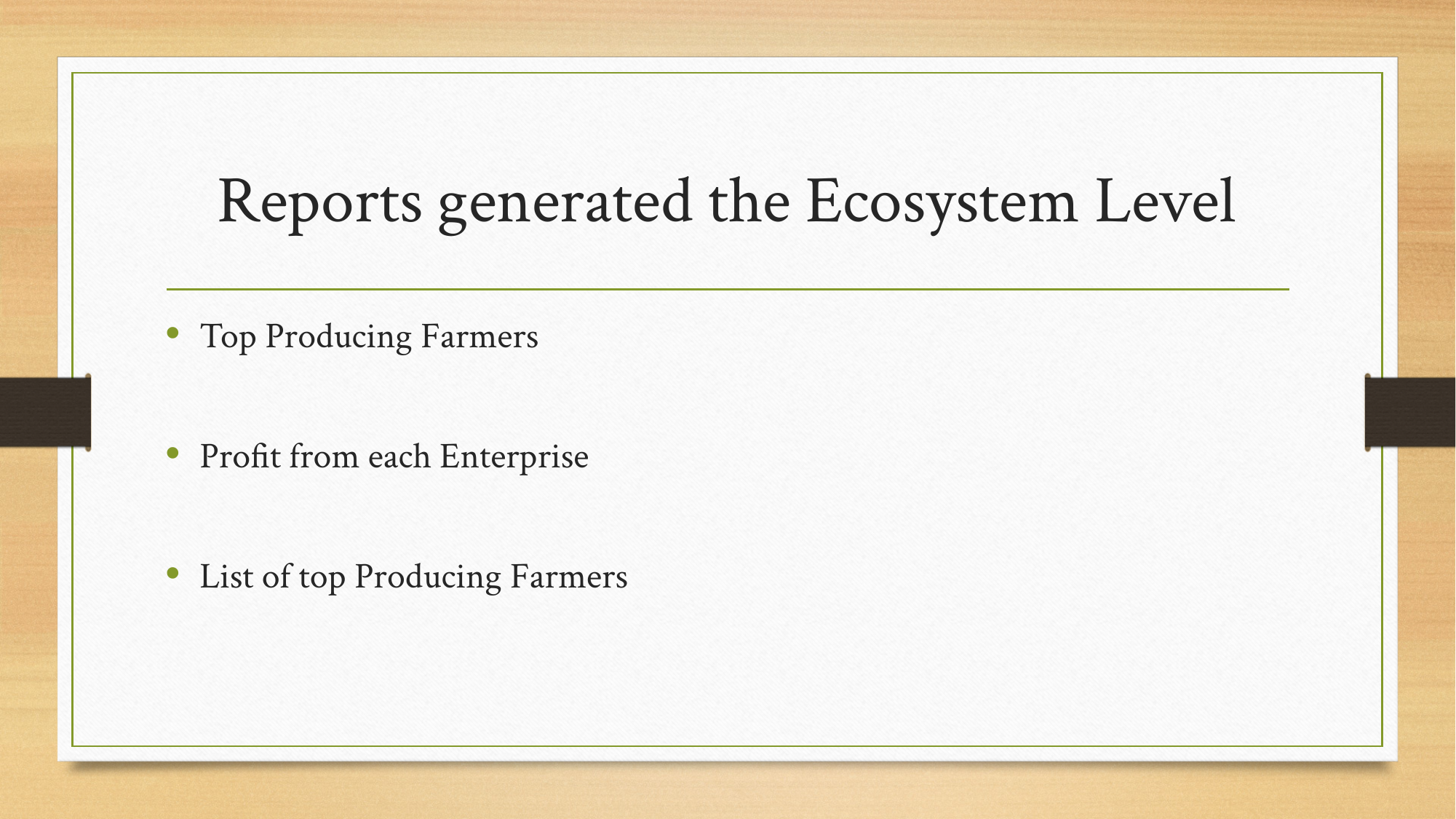

# Reports generated the Ecosystem Level
Top Producing Farmers

Profit from each Enterprise

List of top Producing Farmers